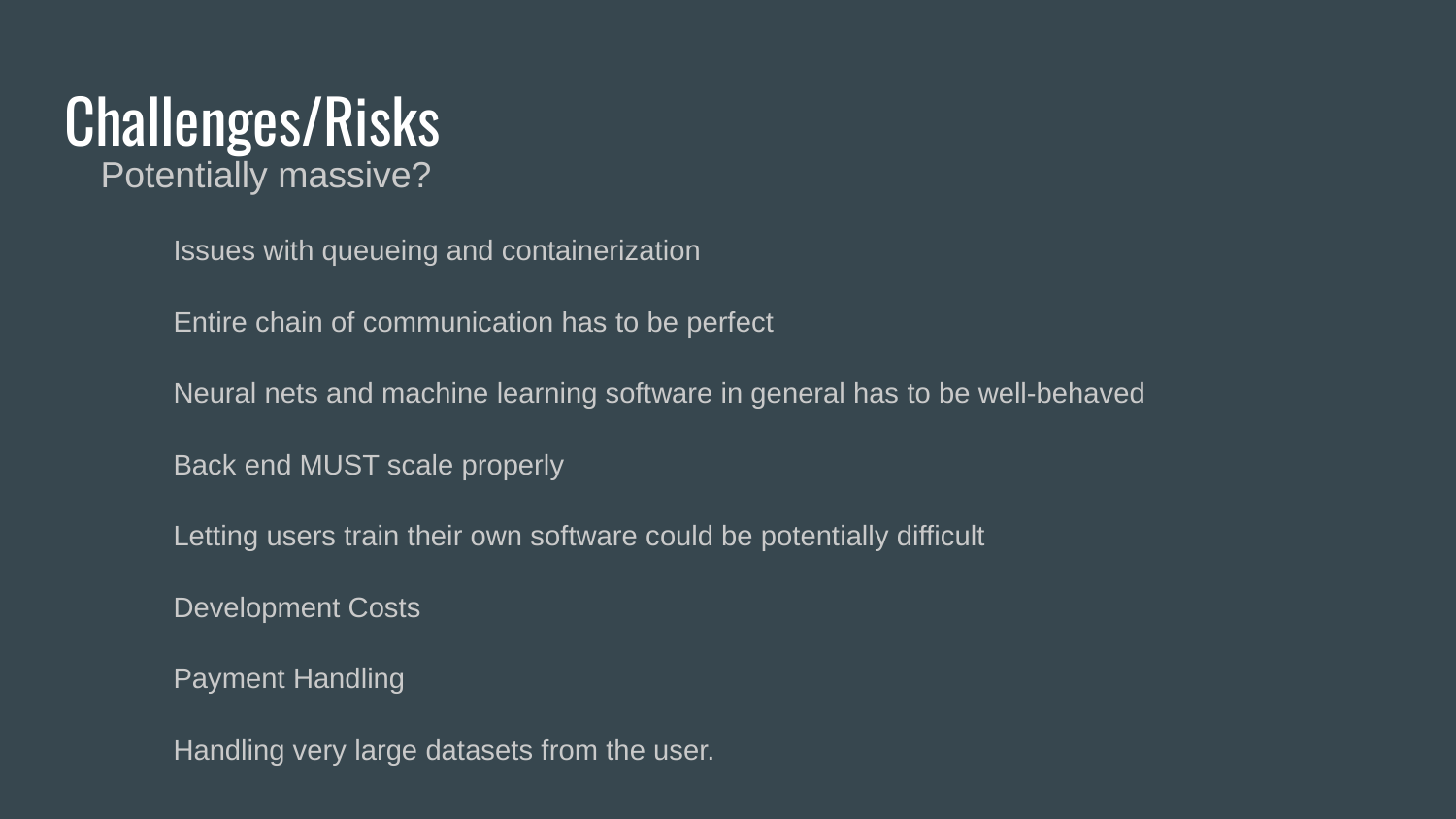

# Challenges/Risks
Potentially massive?
Issues with queueing and containerization
Entire chain of communication has to be perfect
Neural nets and machine learning software in general has to be well-behaved
Back end MUST scale properly
Letting users train their own software could be potentially difficult
Development Costs
Payment Handling
Handling very large datasets from the user.